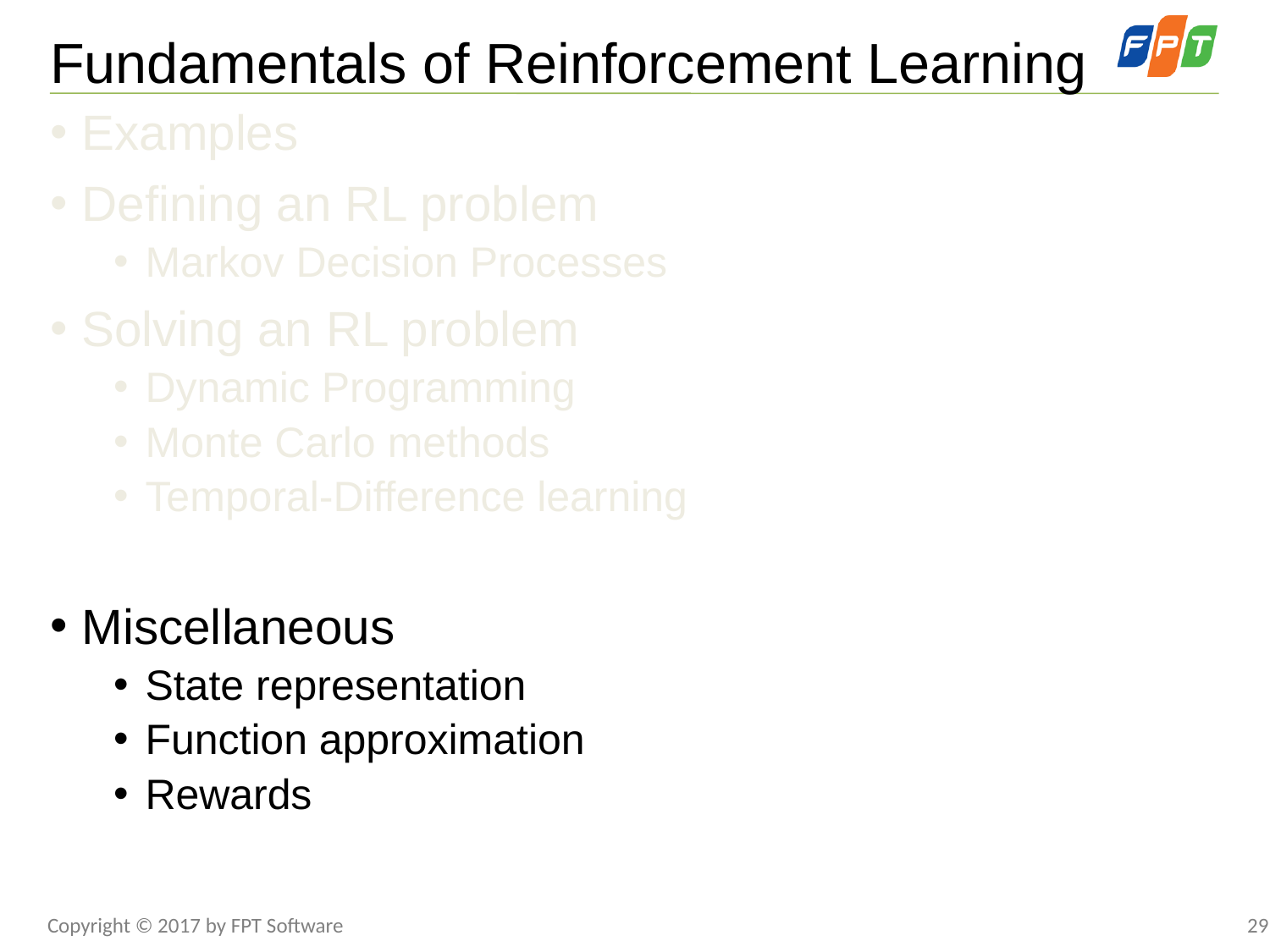

# Fundamentals of Reinforcement Learning
Examples
Defining an RL problem
Markov Decision Processes
Solving an RL problem
Dynamic Programming
Monte Carlo methods
Temporal-Difference learning

Miscellaneous
State representation
Function approximation
Rewards